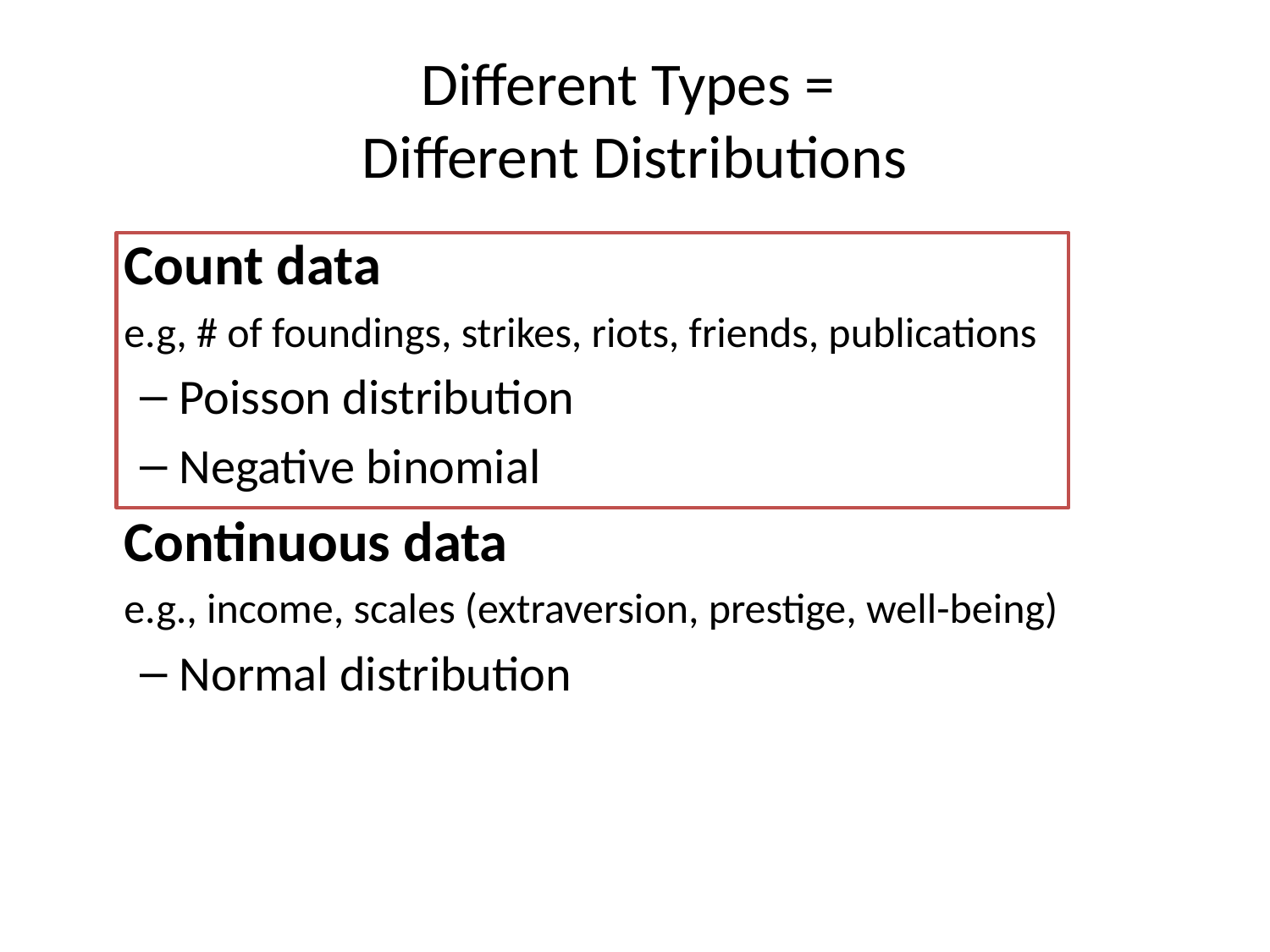

# Different Types = Different Distributions
	Count data
	e.g, # of foundings, strikes, riots, friends, publications
Poisson distribution
Negative binomial
	Continuous data
	e.g., income, scales (extraversion, prestige, well-being)
Normal distribution